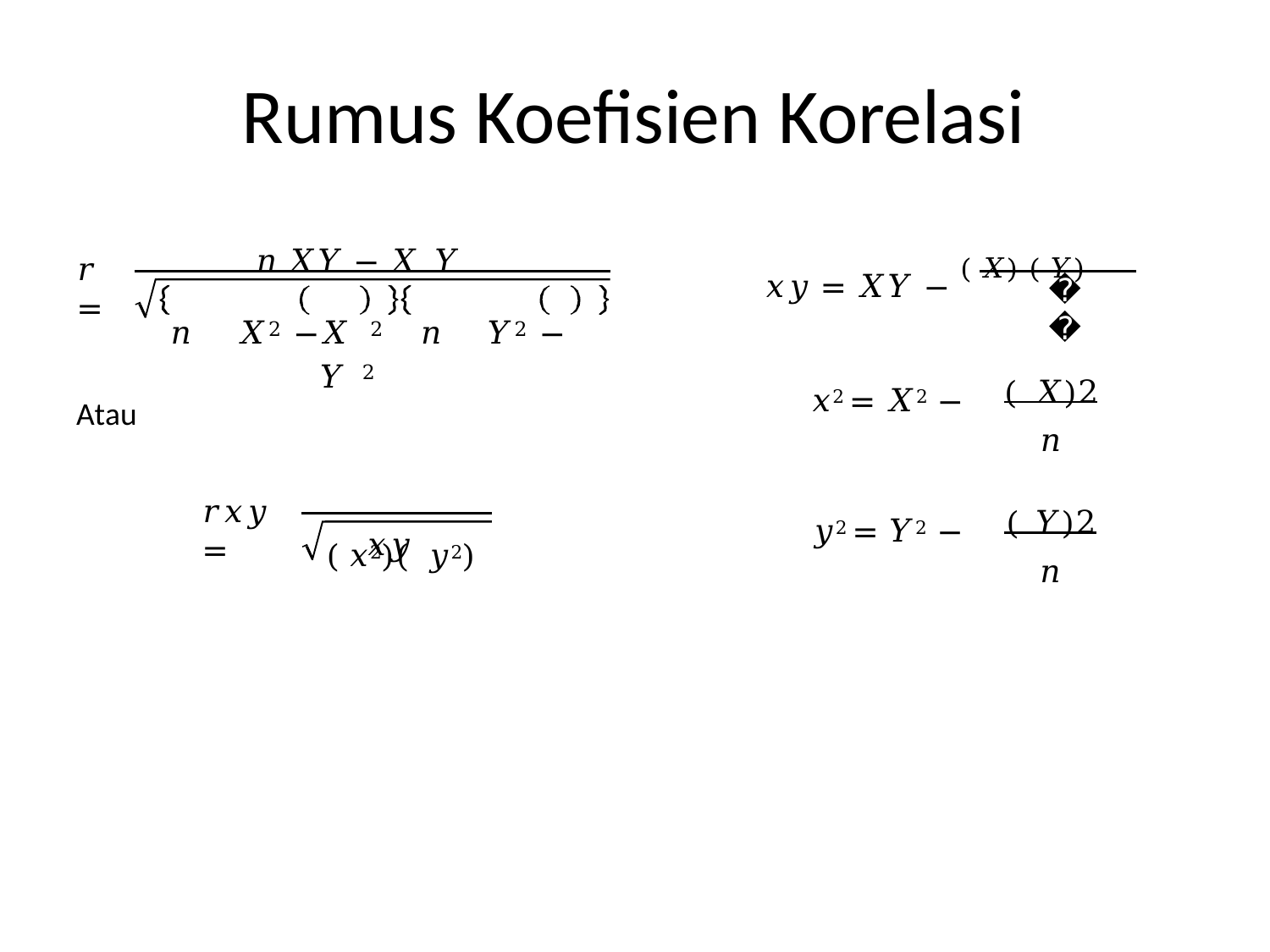

# Rumus Koefisien Korelasi
𝑛 𝑋𝑌 − 𝑋 𝑌
𝑛    𝑋2 −	𝑋  2	𝑛    𝑌2 −	𝑌 2
𝑟 =
  𝑥𝑦 = 𝑋𝑌 − ( 𝑋) ( 𝑌)
𝑛

( 𝑋)2
𝑛
  𝑥2 = 𝑋2 −
Atau

  𝑥𝑦
( 𝑌)2
𝑛
𝑟𝑥𝑦 =
  𝑦2 = 𝑌2 −

( 𝑥2)( 𝑦2)